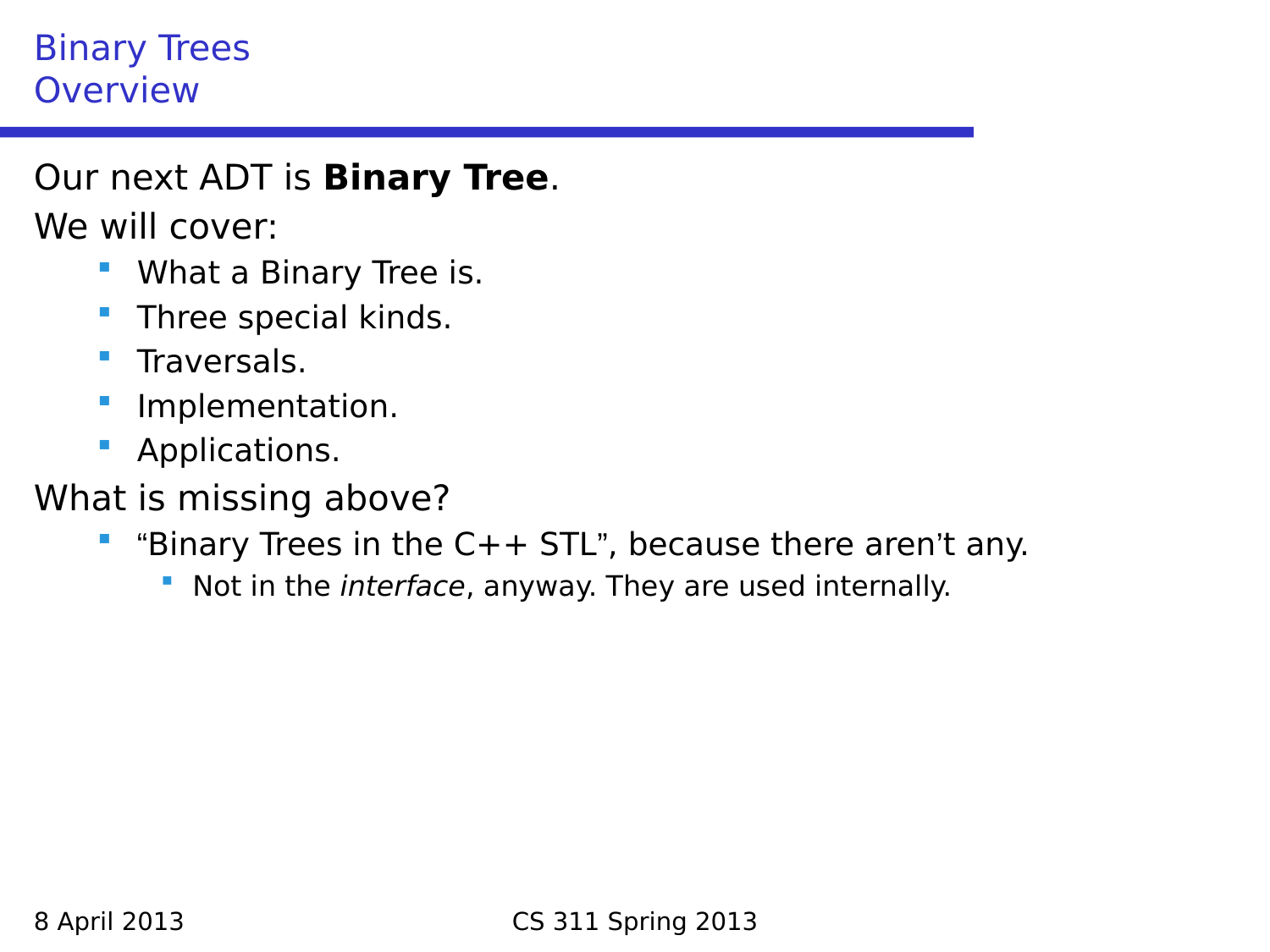

# Binary Trees Overview
Our next ADT is Binary Tree.
We will cover:
What a Binary Tree is.
Three special kinds.
Traversals.
Implementation.
Applications.
What is missing above?
“Binary Trees in the C++ STL”, because there aren’t any.
Not in the interface, anyway. They are used internally.
8 April 2013
CS 311 Spring 2013